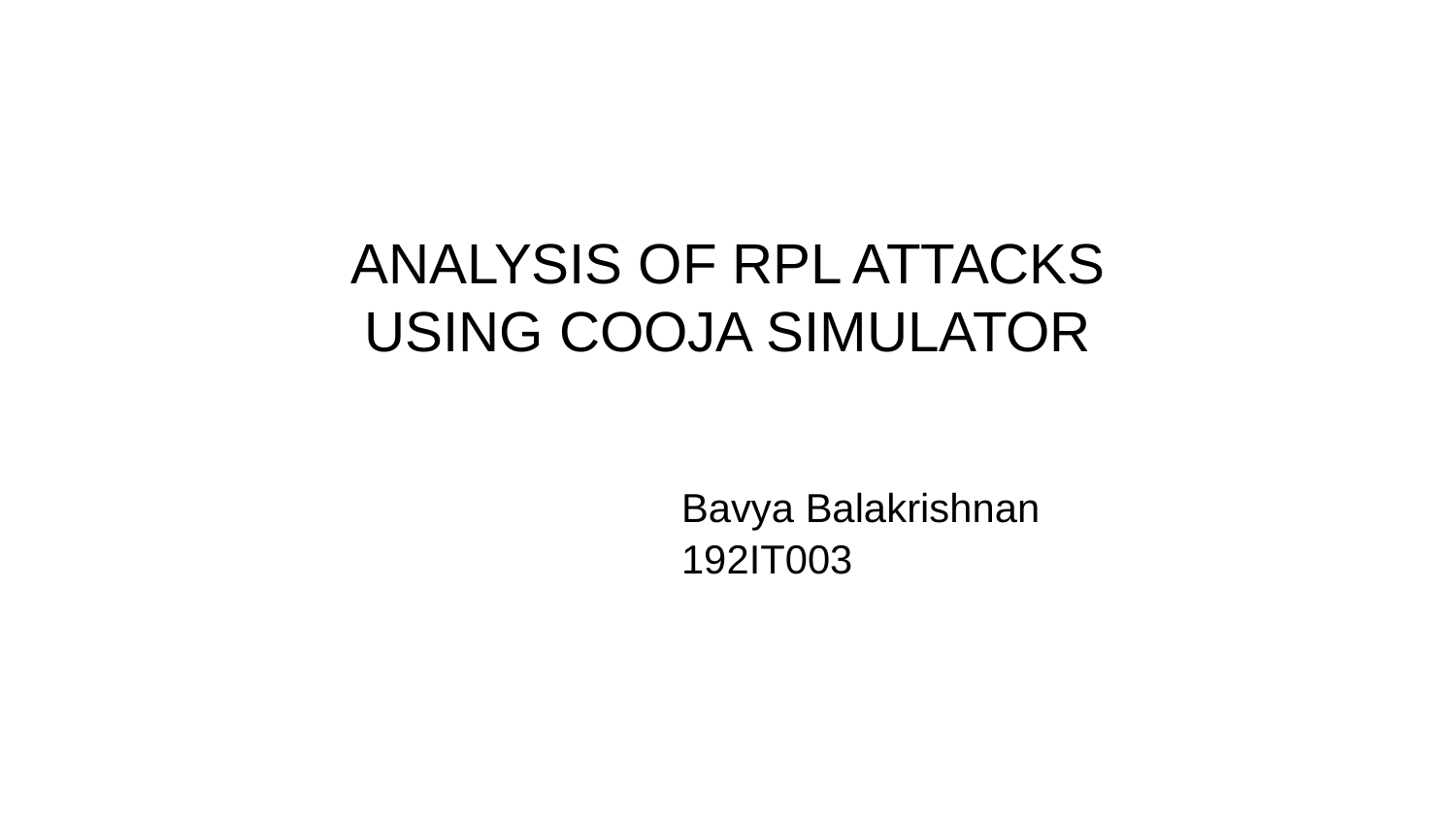

# ANALYSIS OF RPL ATTACKS
USING COOJA SIMULATOR

   Bavya Balakrishnan
       192IT003